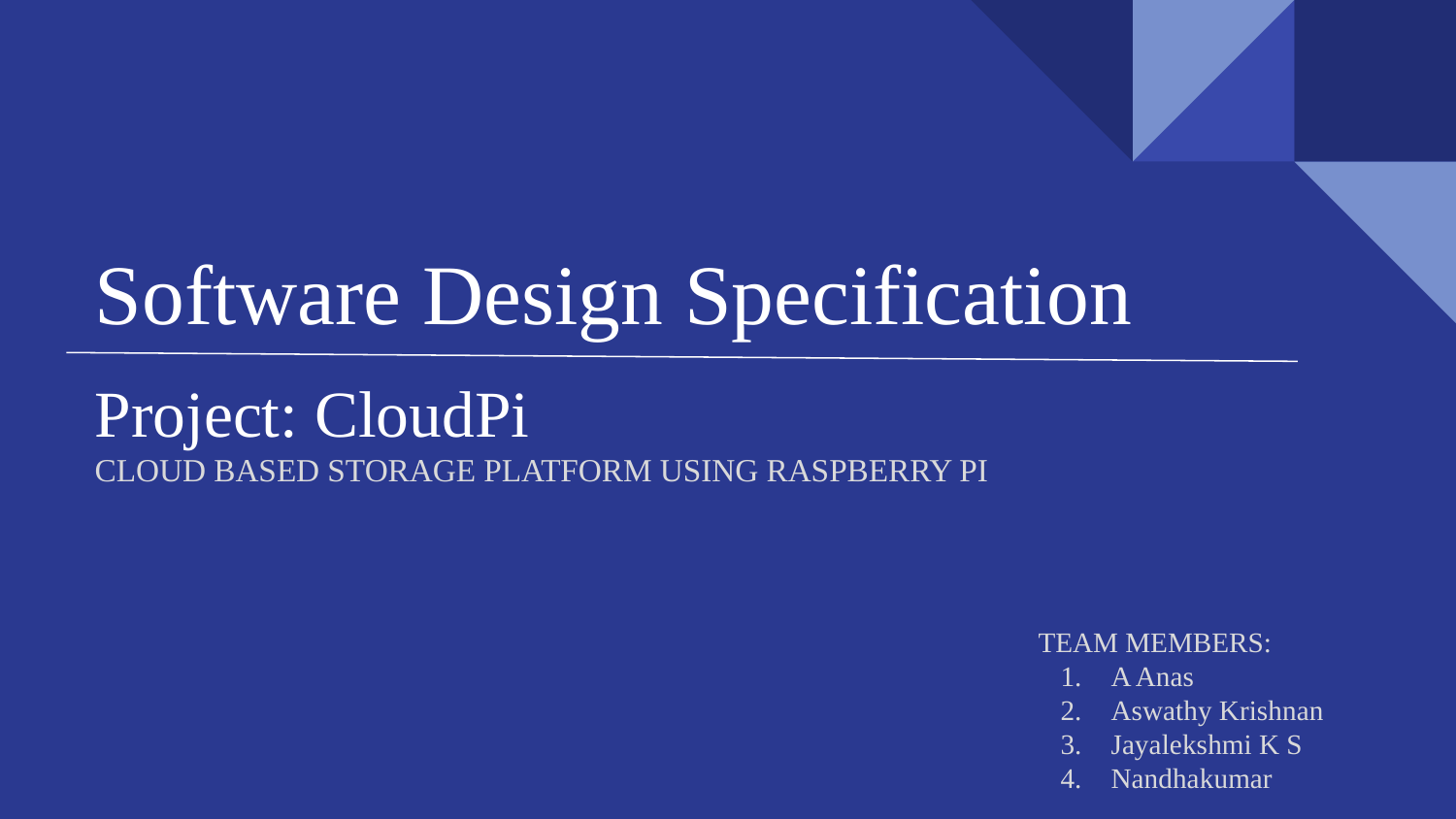

# Software Design Specification
Project: CloudPi
CLOUD BASED STORAGE PLATFORM USING RASPBERRY PI
TEAM MEMBERS:
A Anas
Aswathy Krishnan
Jayalekshmi K S
Nandhakumar